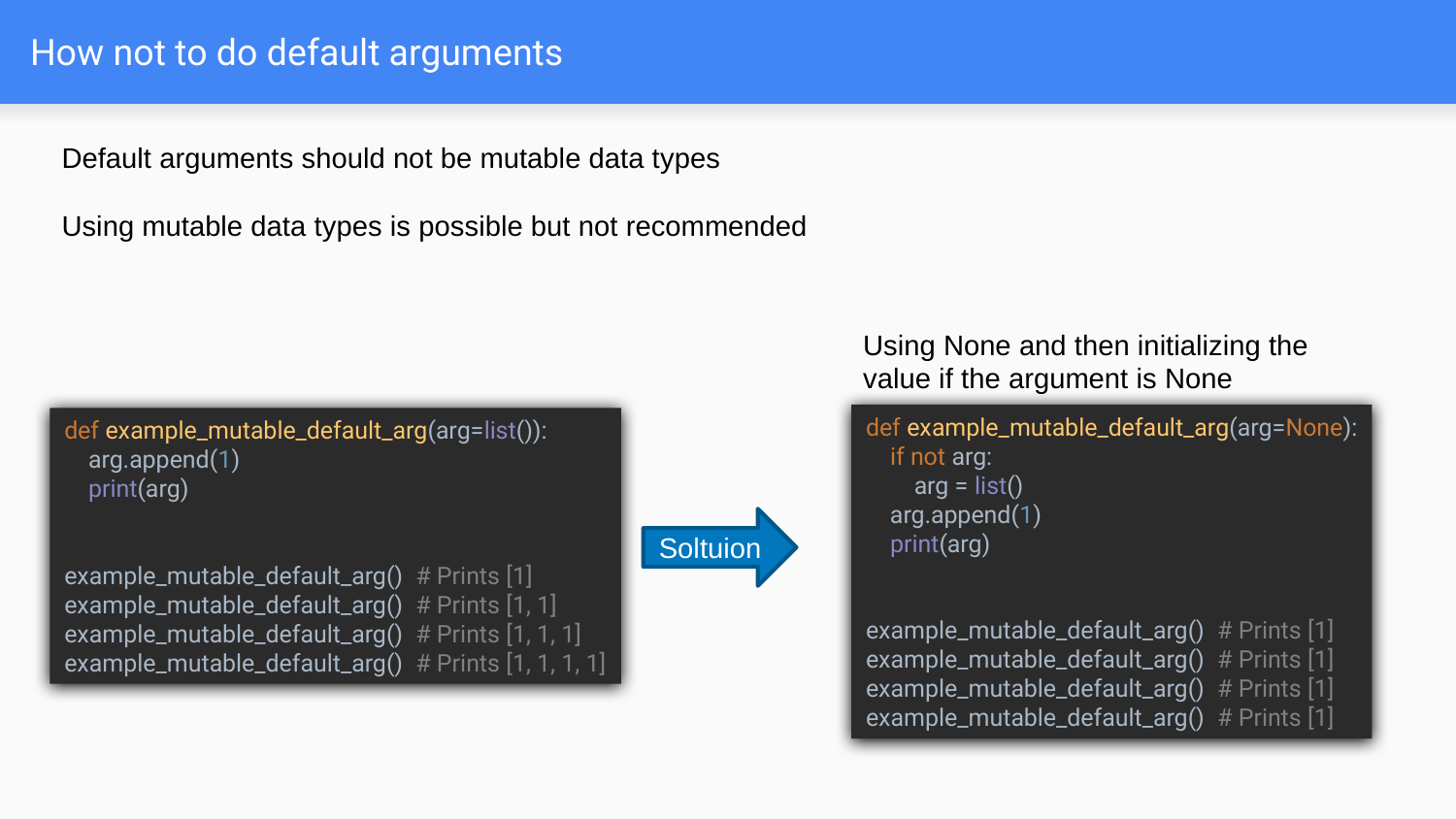

# How not to do default arguments
Default arguments should not be mutable data types

Using mutable data types is possible but not recommended
Using None and then initializing the value if the argument is None
def example_mutable_default_arg(arg=None):
    if not arg:
        arg = list()
    arg.append(1)
    print(arg)
example_mutable_default_arg()  # Prints [1]
example_mutable_default_arg()  # Prints [1]
example_mutable_default_arg()  # Prints [1]
example_mutable_default_arg()  # Prints [1]
def example_mutable_default_arg(arg=list()):
    arg.append(1)
    print(arg)
example_mutable_default_arg()  # Prints [1]
example_mutable_default_arg()  # Prints [1, 1]
example_mutable_default_arg()  # Prints [1, 1, 1]
example_mutable_default_arg()  # Prints [1, 1, 1, 1]
Soltuion